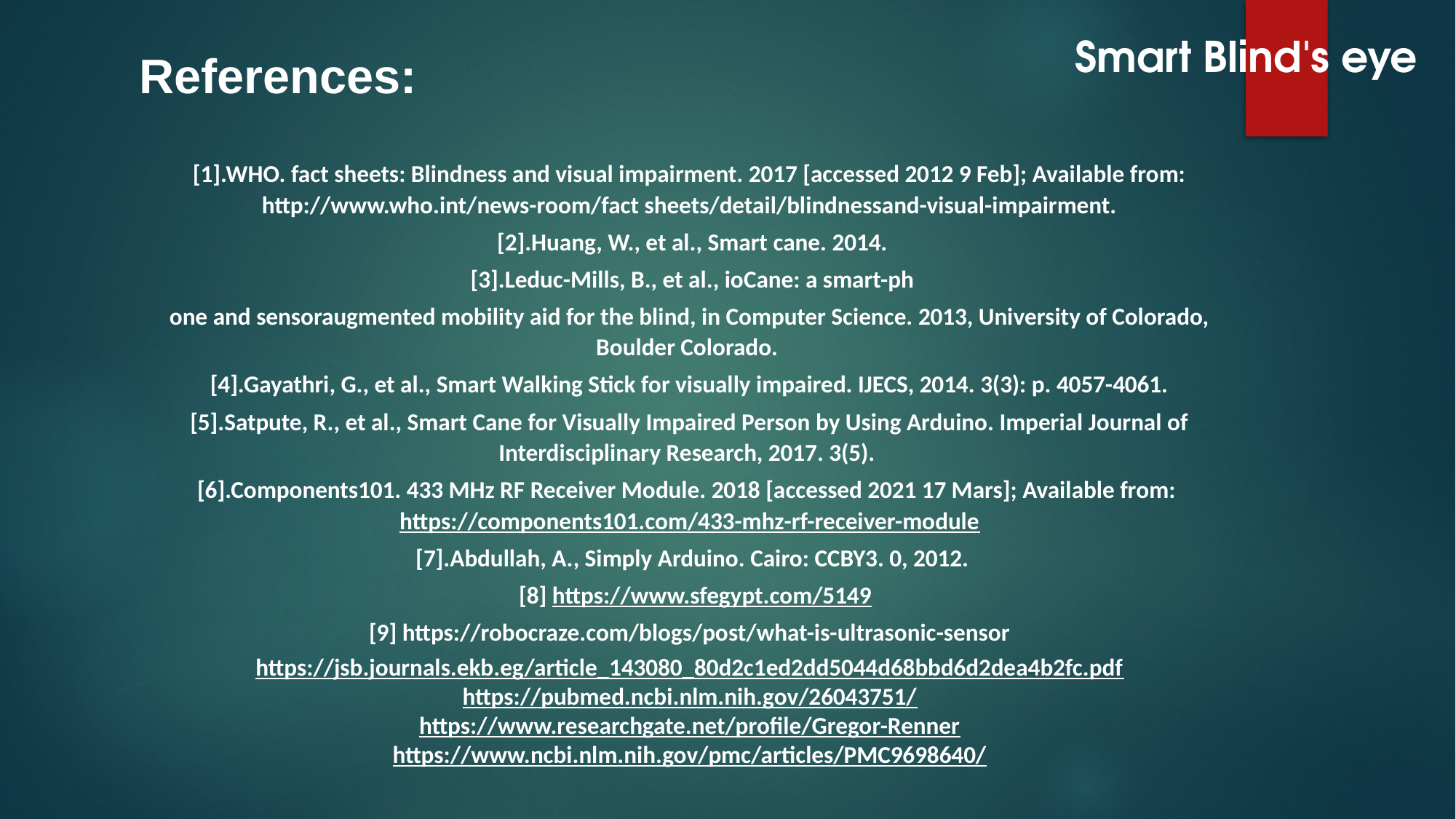

Smart Blind's eye
References:
[1].WHO. fact sheets: Blindness and visual impairment. 2017 [accessed 2012 9 Feb]; Available from: http://www.who.int/news-room/fact sheets/detail/blindnessand-visual-impairment.
 [2].Huang, W., et al., Smart cane. 2014.
 [3].Leduc-Mills, B., et al., ioCane: a smart-ph
one and sensoraugmented mobility aid for the blind, in Computer Science. 2013, University of Colorado, Boulder Colorado.
[4].Gayathri, G., et al., Smart Walking Stick for visually impaired. IJECS, 2014. 3(3): p. 4057-4061.
[5].Satpute, R., et al., Smart Cane for Visually Impaired Person by Using Arduino. Imperial Journal of Interdisciplinary Research, 2017. 3(5).
[6].Components101. 433 MHz RF Receiver Module. 2018 [accessed 2021 17 Mars]; Available from: https://components101.com/433-mhz-rf-receiver-module
 [7].Abdullah, A., Simply Arduino. Cairo: CCBY3. 0, 2012.
  [8] https://www.sfegypt.com/5149
[9] https://robocraze.com/blogs/post/what-is-ultrasonic-sensor
https://jsb.journals.ekb.eg/article_143080_80d2c1ed2dd5044d68bbd6d2dea4b2fc.pdf
https://pubmed.ncbi.nlm.nih.gov/26043751/
https://www.researchgate.net/profile/Gregor-Renner
https://www.ncbi.nlm.nih.gov/pmc/articles/PMC9698640/